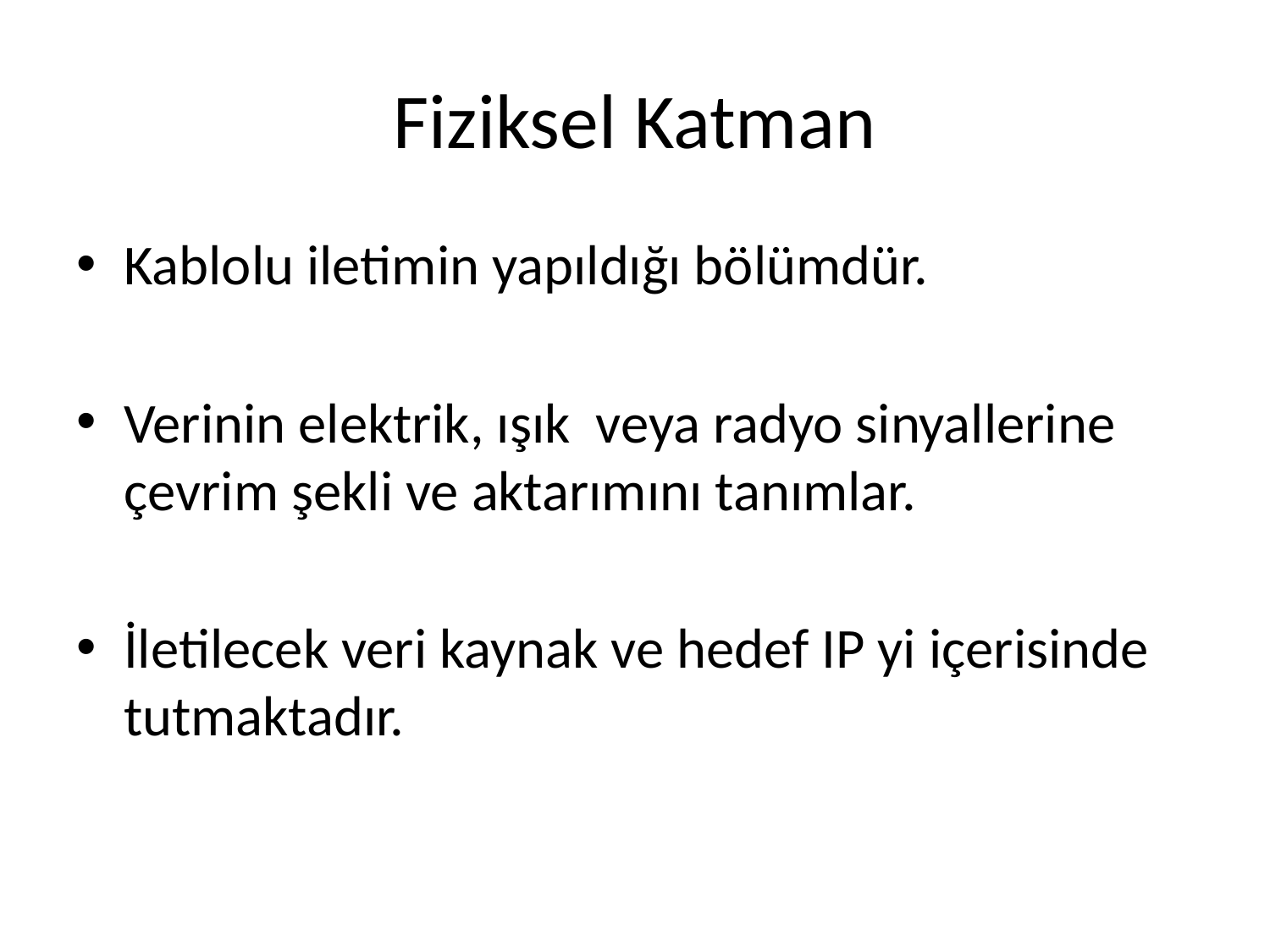

# Fiziksel Katman
Kablolu iletimin yapıldığı bölümdür.

Verinin elektrik, ışık  veya radyo sinyallerine çevrim şekli ve aktarımını tanımlar.

İletilecek veri kaynak ve hedef IP yi içerisinde tutmaktadır.